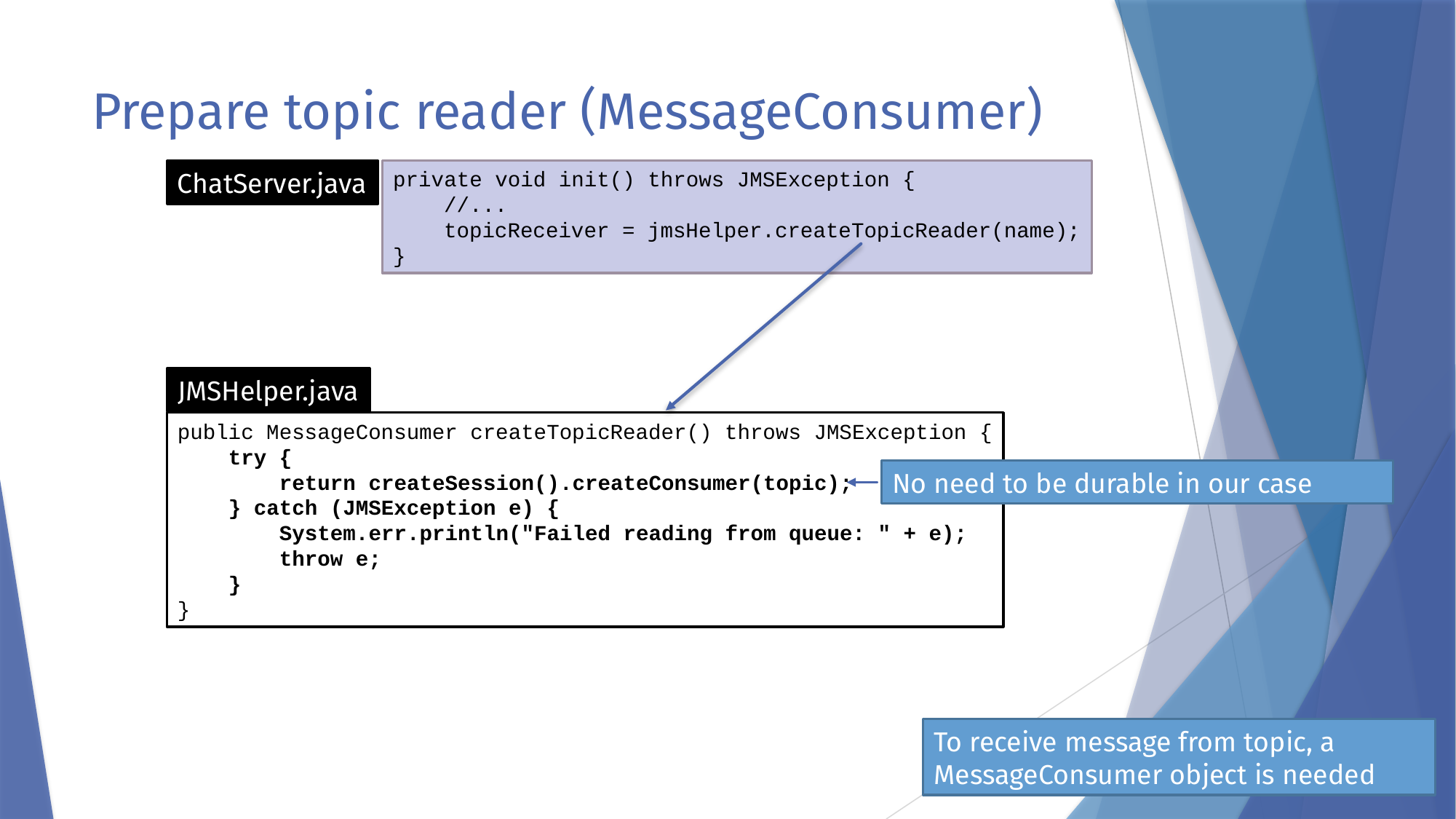

# Prepare topic reader (MessageConsumer)
ChatServer.java
private void init() throws JMSException {
    //...
    topicReceiver = jmsHelper.createTopicReader(name);
}
JMSHelper.java
public MessageConsumer createTopicReader() throws JMSException {
    try {
        return createSession().createConsumer(topic);
    } catch (JMSException e) {
        System.err.println("Failed reading from queue: " + e);
        throw e;
    }
}
No need to be durable in our case
To receive message from topic, a MessageConsumer object is needed